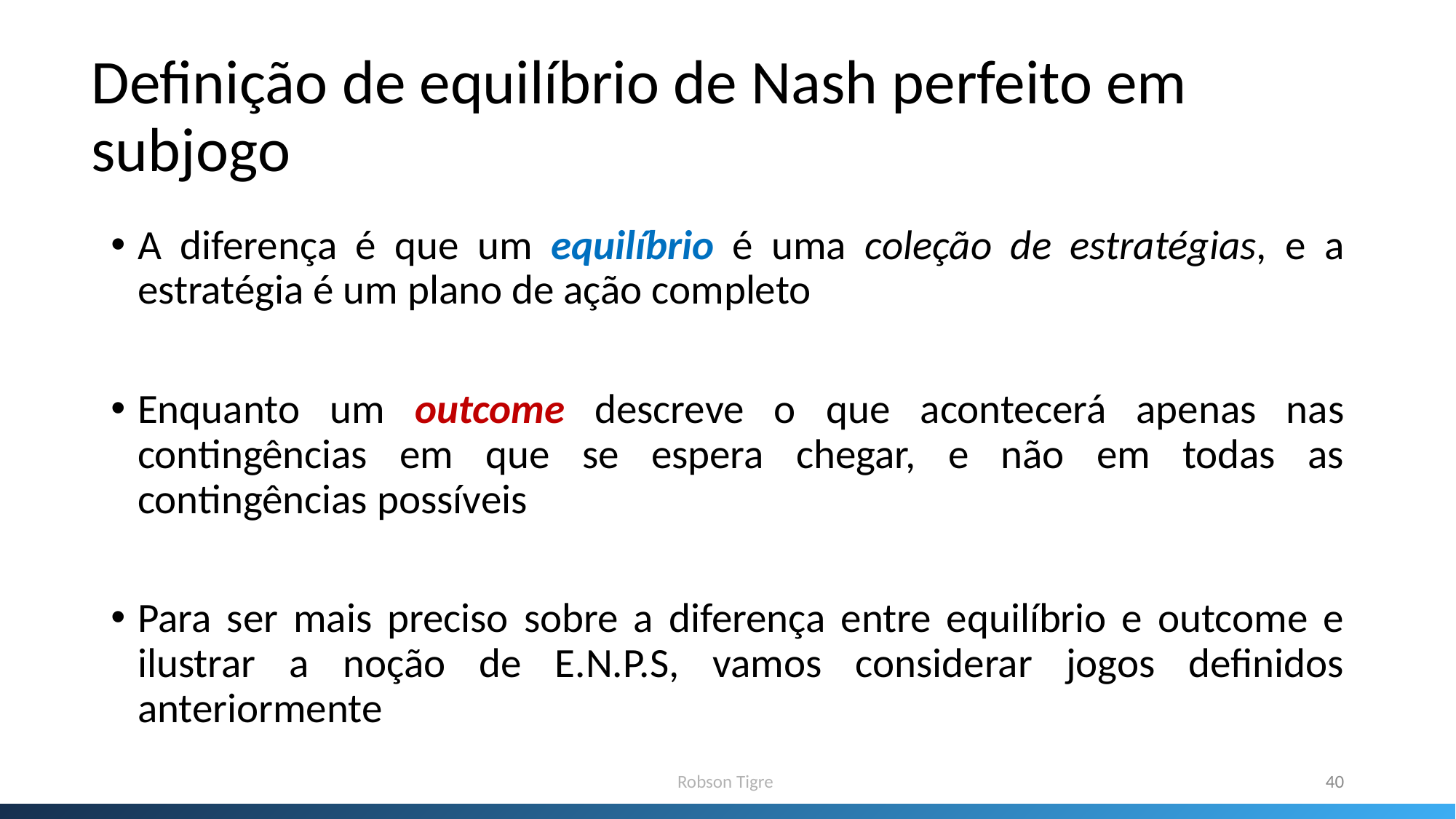

# Definição de equilíbrio de Nash perfeito em subjogo
A diferença é que um equilíbrio é uma coleção de estratégias, e a estratégia é um plano de ação completo

Enquanto um outcome descreve o que acontecerá apenas nas contingências em que se espera chegar, e não em todas as contingências possíveis

Para ser mais preciso sobre a diferença entre equilíbrio e outcome e ilustrar a noção de E.N.P.S, vamos considerar jogos definidos anteriormente
Robson Tigre
40